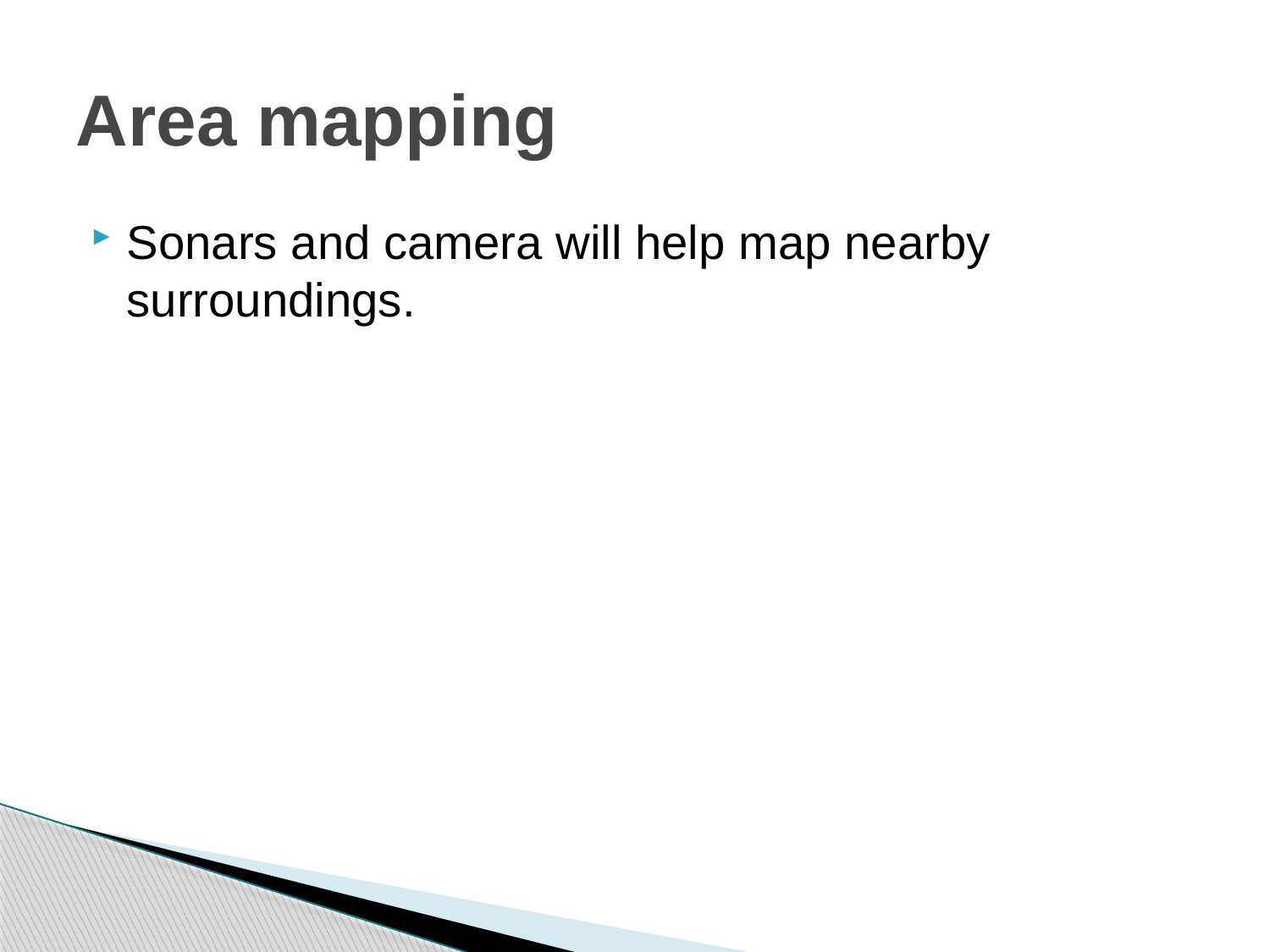

# Area mapping
Sonars and camera will help map nearby surroundings.